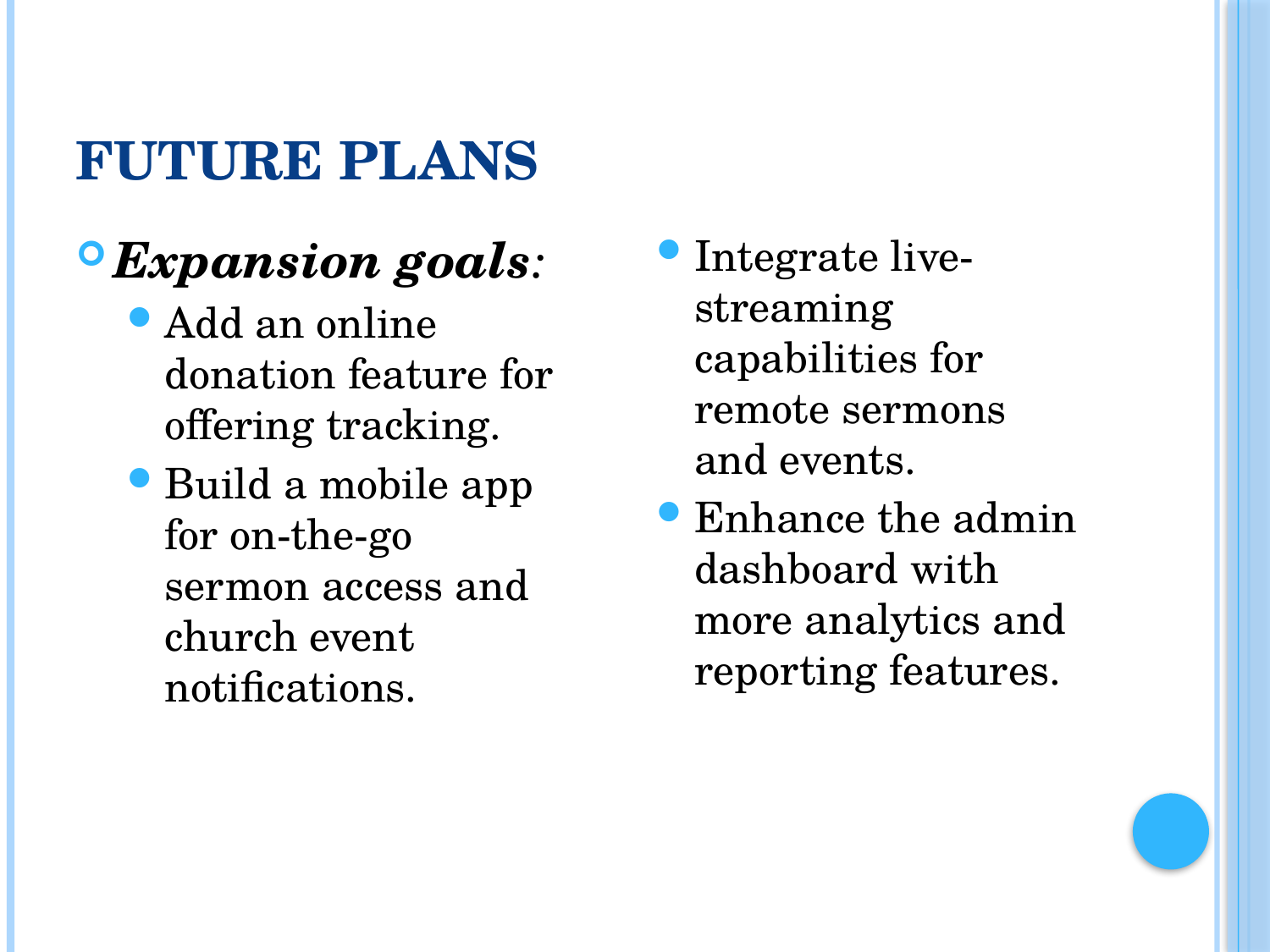

# Future Plans
Expansion goals:
Add an online donation feature for offering tracking.
Build a mobile app for on-the-go sermon access and church event notifications.
Integrate live-streaming capabilities for remote sermons and events.
Enhance the admin dashboard with more analytics and reporting features.